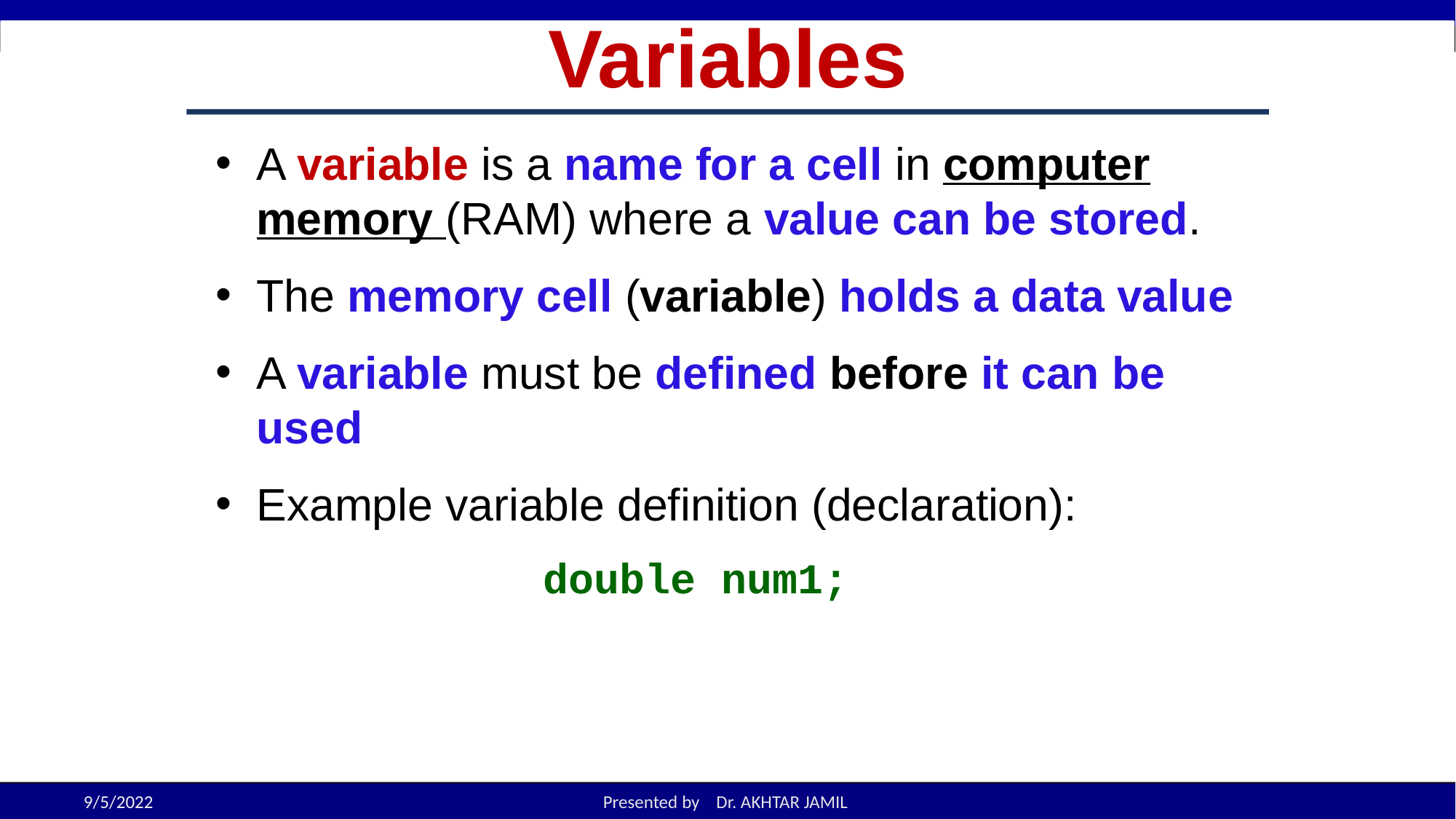

# Variables

A variable is a name for a cell in computer memory (RAM) where a value can be stored.
The memory cell (variable) holds a data value
A variable must be defined before it can be used
Example variable definition (declaration):
			double num1;

1-18
9/5/2022
Presented by    Dr. AKHTAR JAMIL